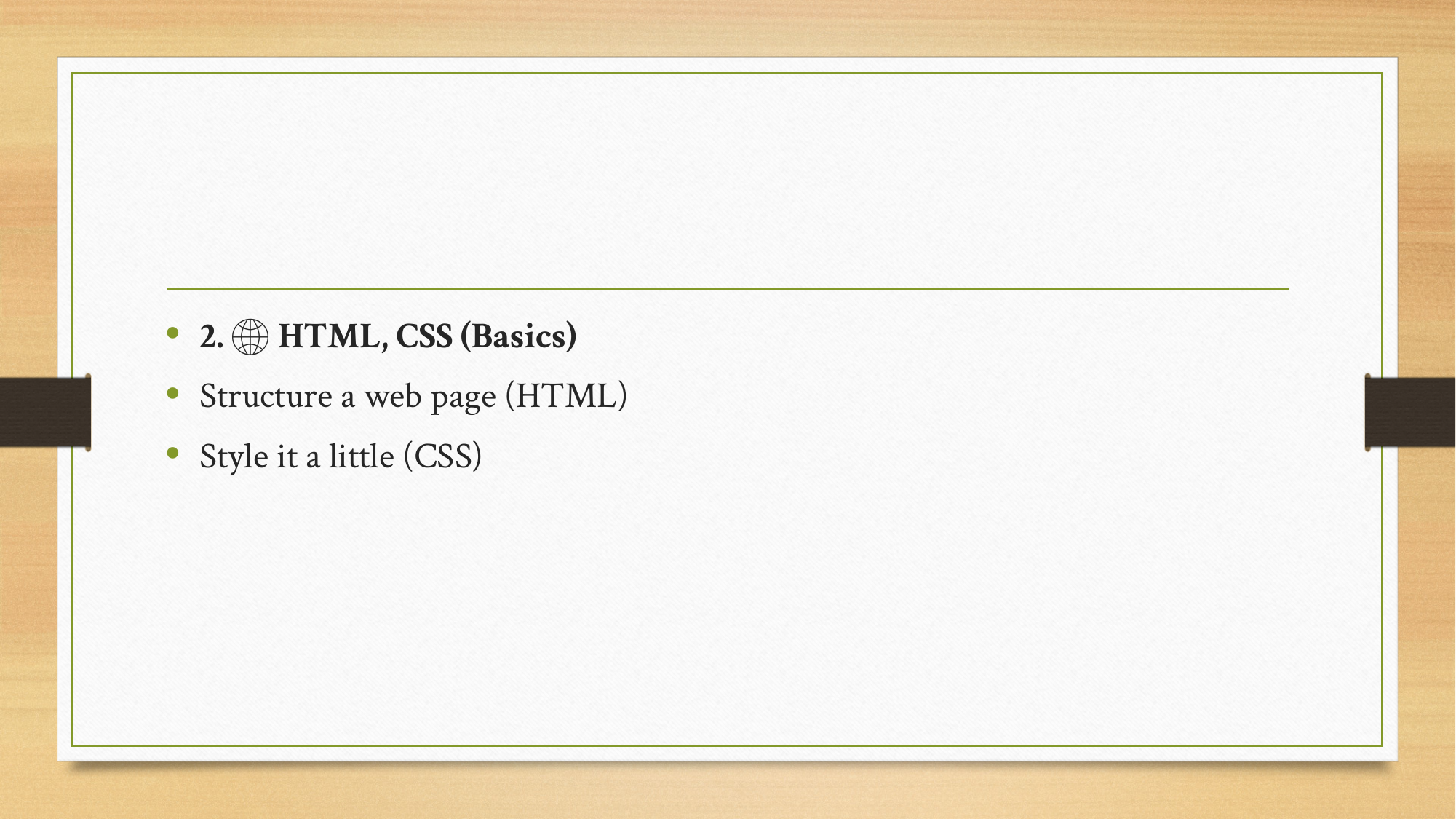

#
2. 🌐 HTML, CSS (Basics)
Structure a web page (HTML)
Style it a little (CSS)